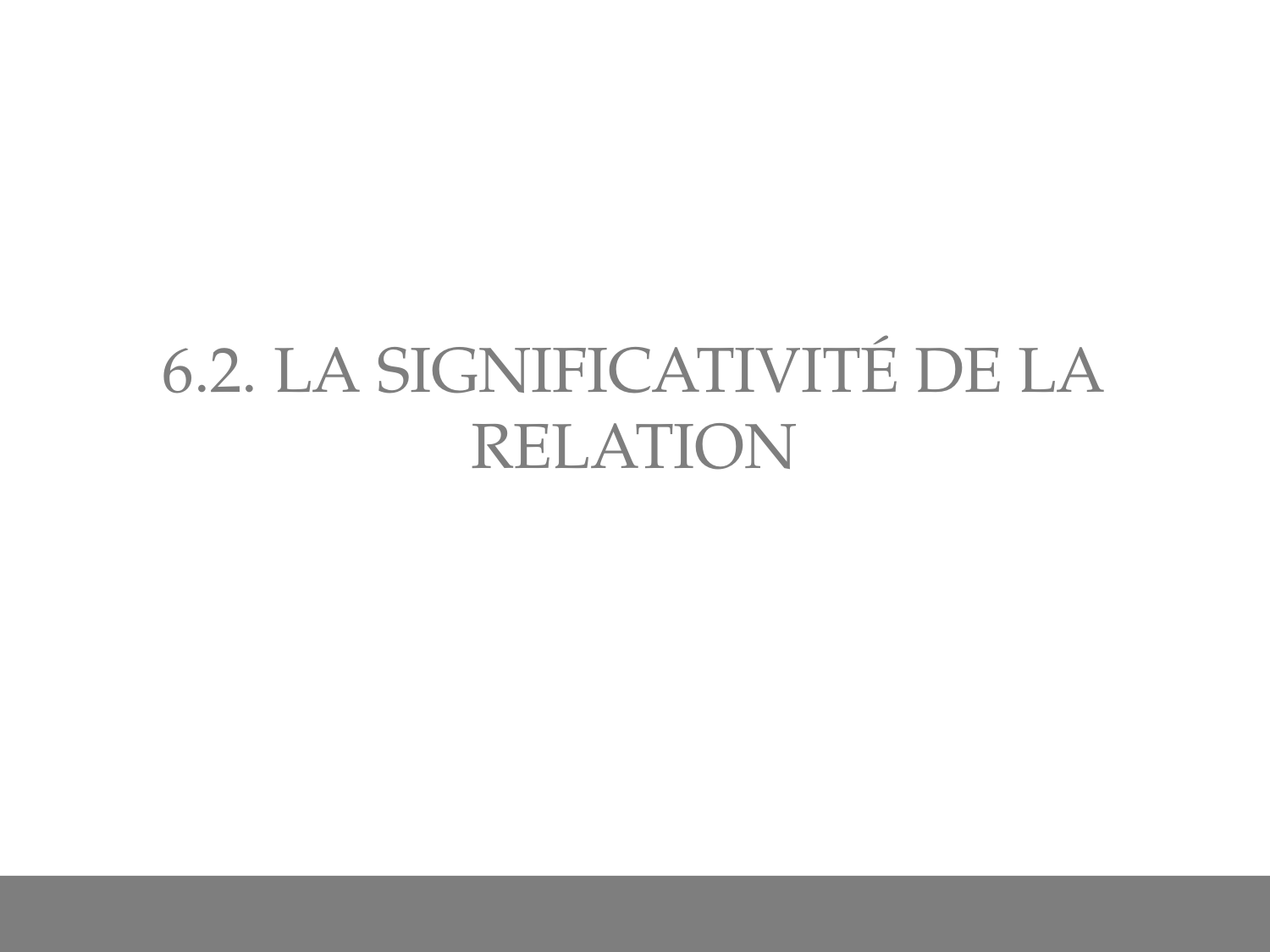

# 6.2. LA SIGNIFICATIVITÉ DE LA RELATION